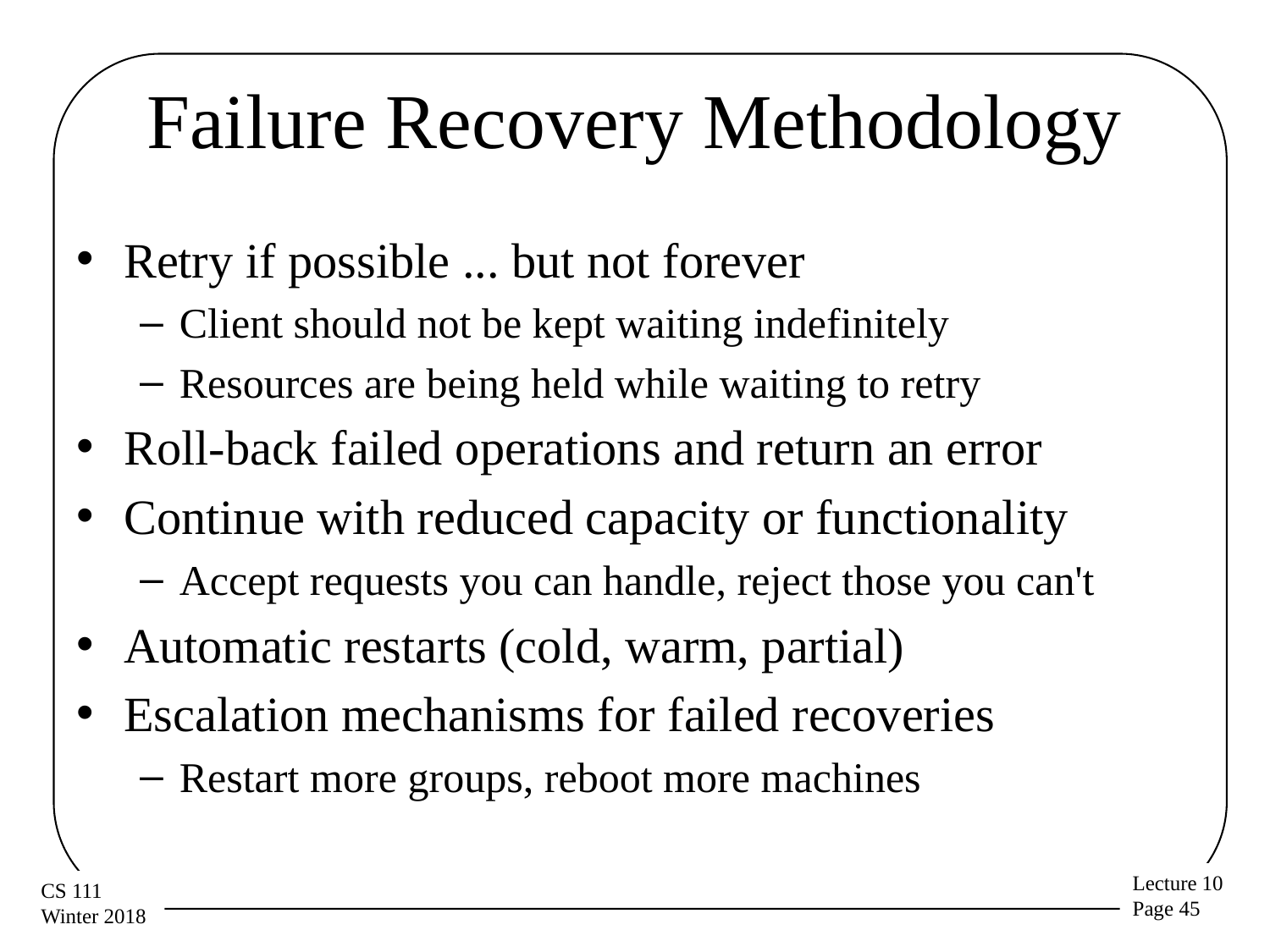

# Failure Recovery Methodology
Retry if possible ... but not forever
Client should not be kept waiting indefinitely
Resources are being held while waiting to retry
Roll-back failed operations and return an error
Continue with reduced capacity or functionality
Accept requests you can handle, reject those you can't
Automatic restarts (cold, warm, partial)
Escalation mechanisms for failed recoveries
Restart more groups, reboot more machines